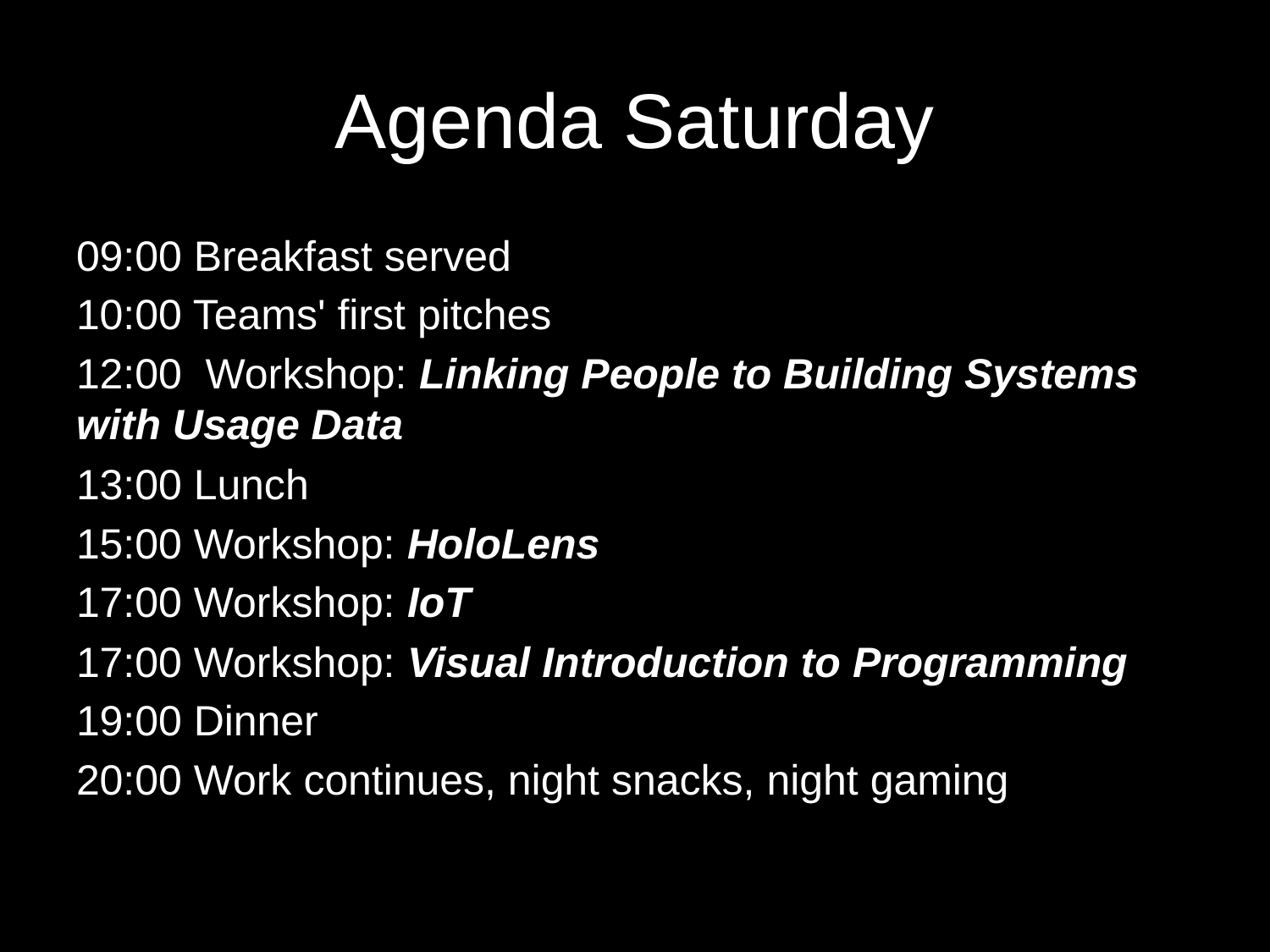

# Agenda Saturday
09:00 Breakfast served
10:00 Teams' first pitches
12:00  Workshop: Linking People to Building Systems with Usage Data
13:00 Lunch
15:00 Workshop: HoloLens
17:00 Workshop: IoT
17:00 Workshop: Visual Introduction to Programming
19:00 Dinner
20:00 Work continues, night snacks, night gaming